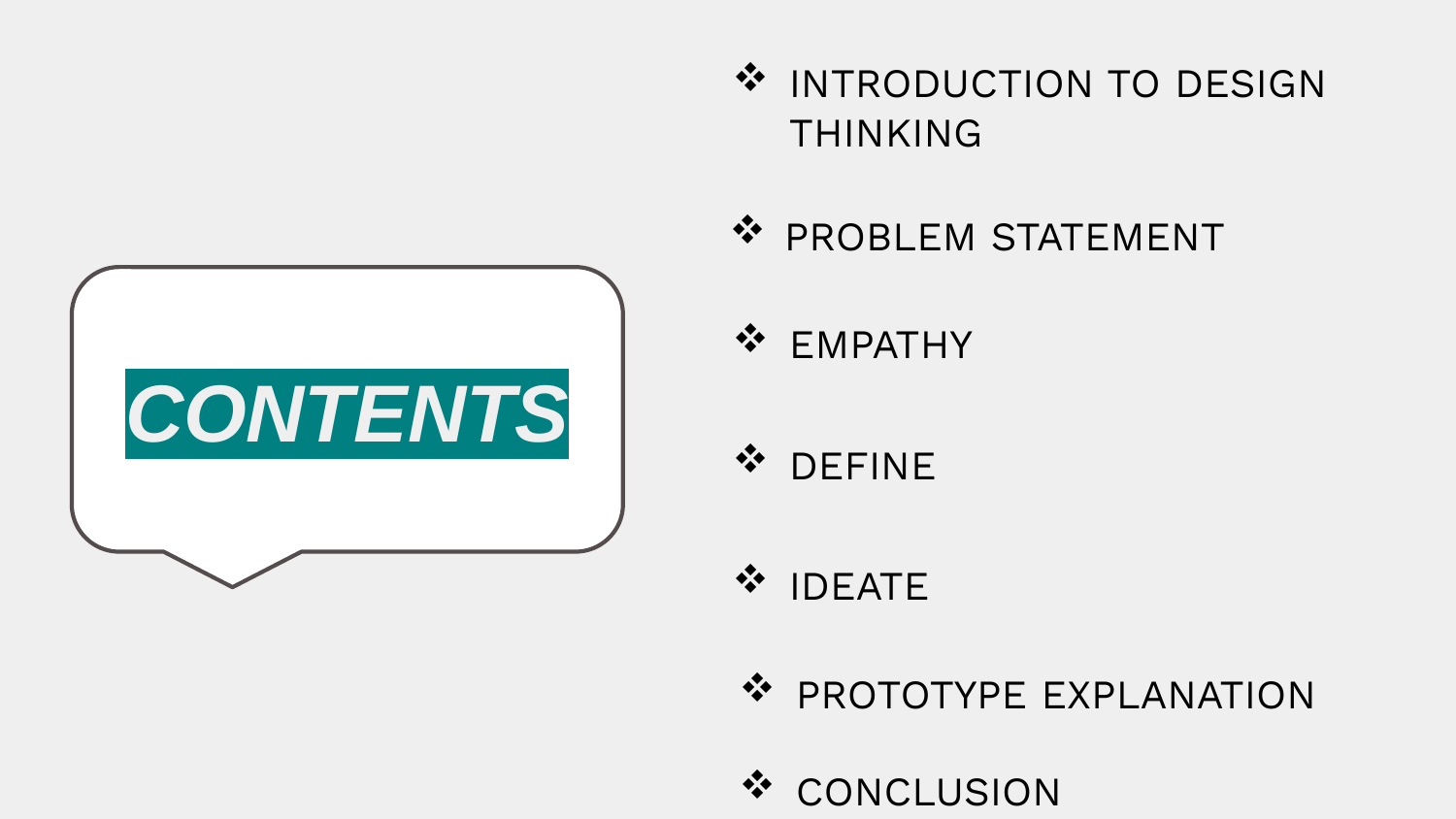

INTRODUCTION TO DESIGN THINKING
PROBLEM STATEMENT
CONTENTS
EMPATHY
DEFINE
IDEATE
PROTOTYPE EXPLANATION

CONCLUSION